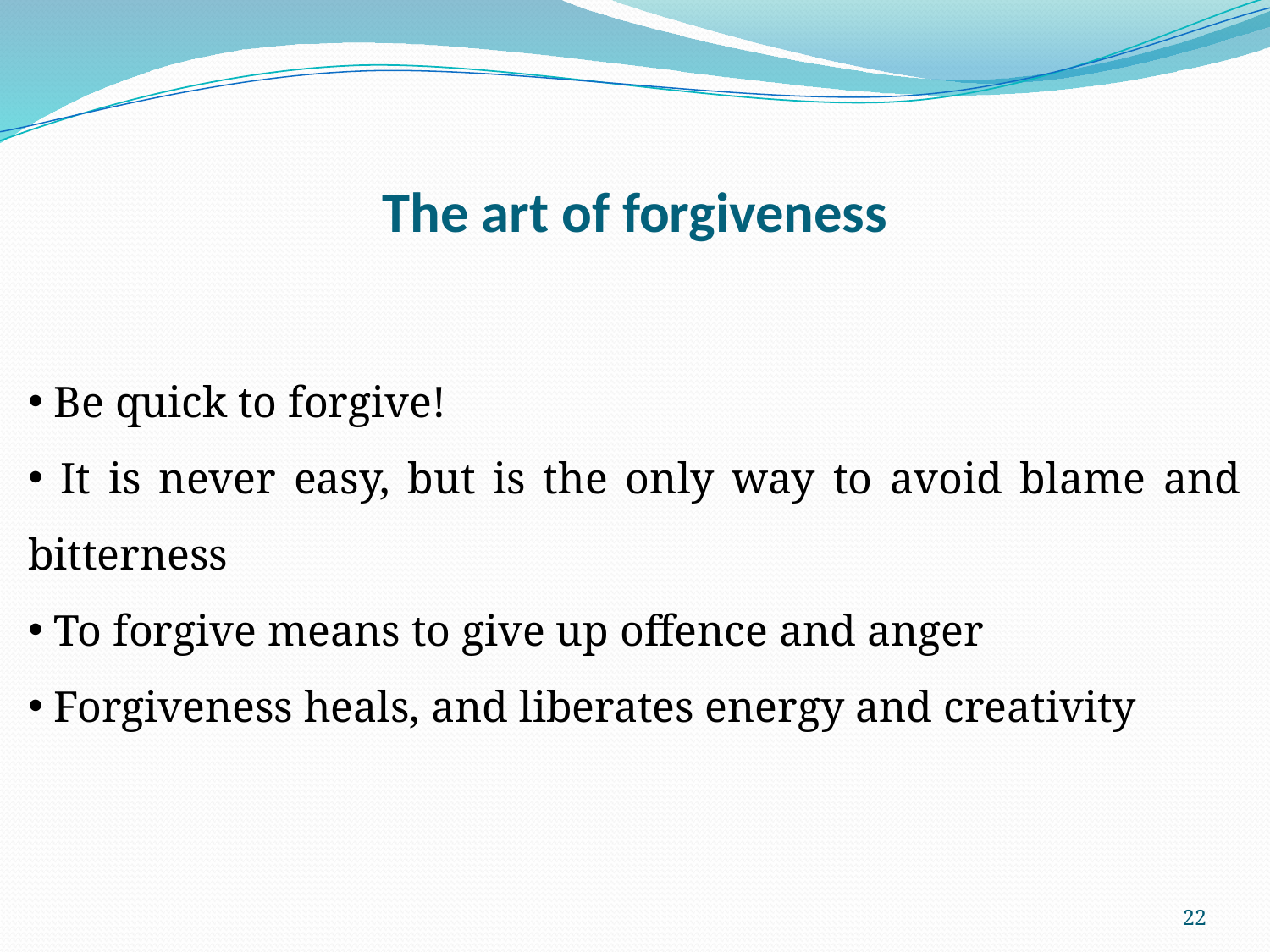

# The art of forgiveness
 Be quick to forgive!
 It is never easy, but is the only way to avoid blame and bitterness
 To forgive means to give up offence and anger
 Forgiveness heals, and liberates energy and creativity
22